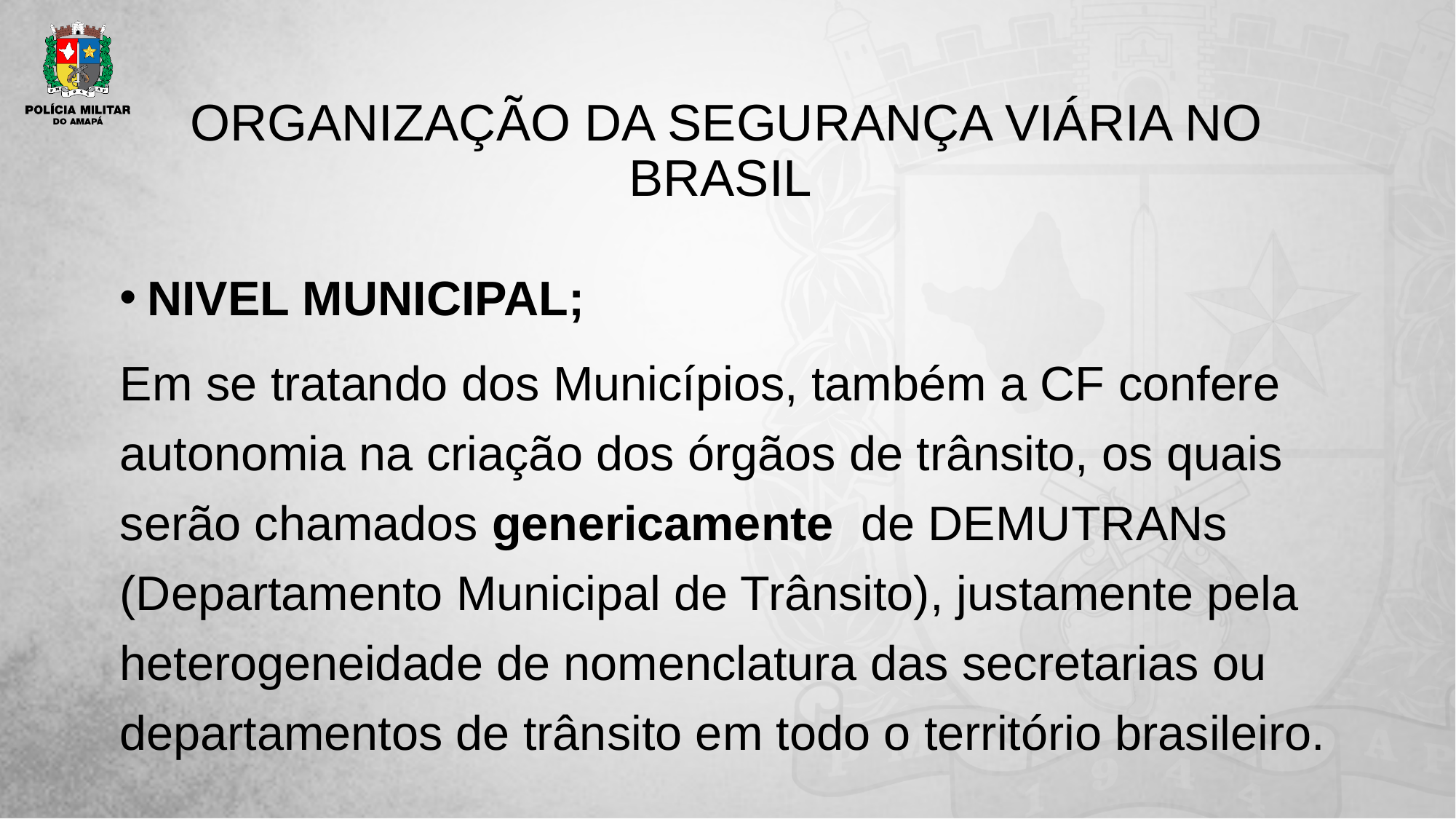

# ORGANIZAÇÃO DA SEGURANÇA VIÁRIA NO BRASIL
NIVEL MUNICIPAL;
Em se tratando dos Municípios, também a CF confere autonomia na criação dos órgãos de trânsito, os quais serão chamados genericamente  de DEMUTRANs (Departamento Municipal de Trânsito), justamente pela heterogeneidade de nomenclatura das secretarias ou departamentos de trânsito em todo o território brasileiro.